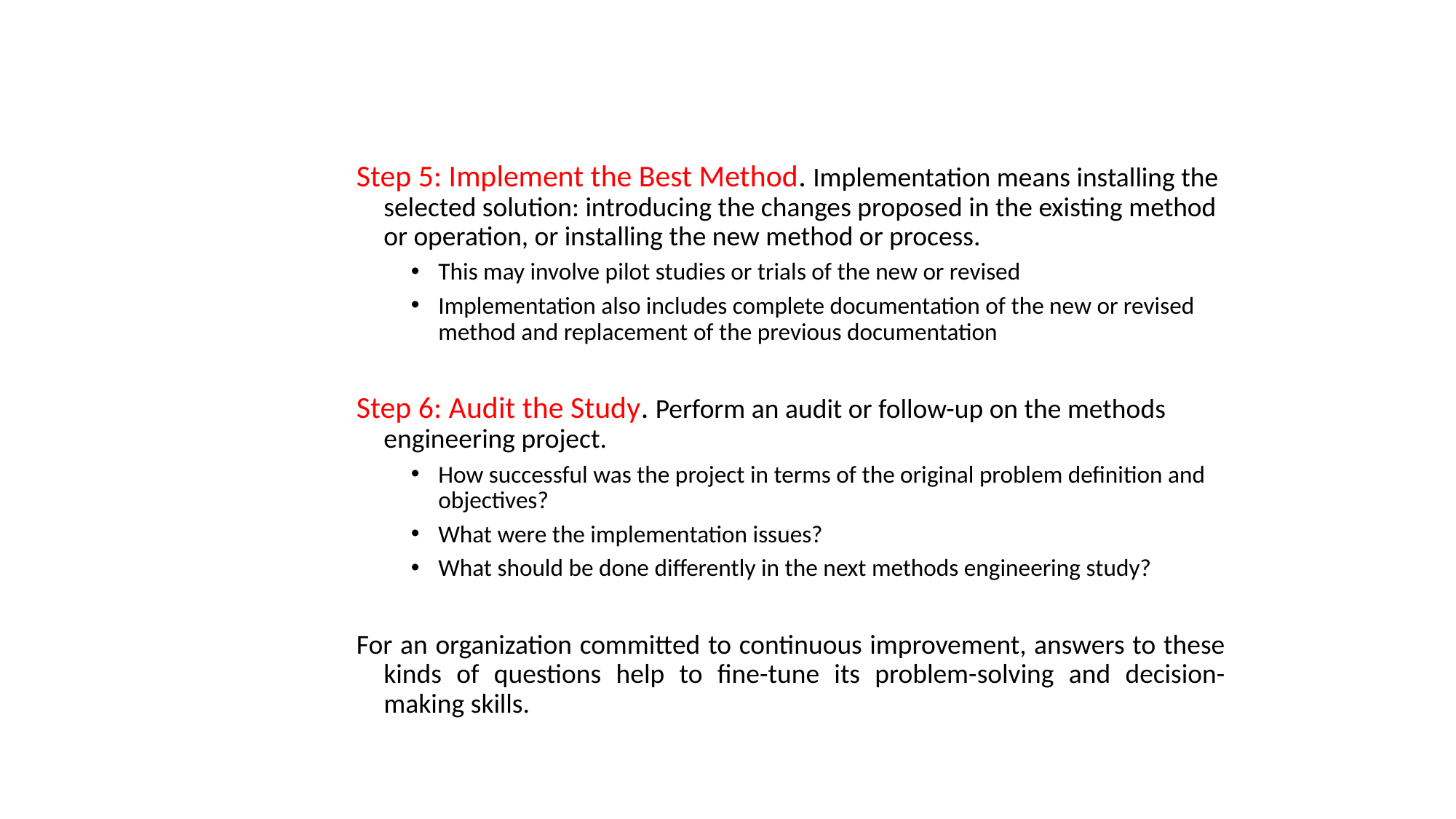

Step 5: Implement the Best Method. Implementation means installing the selected solution: introducing the changes proposed in the existing method or operation, or installing the new method or process.
This may involve pilot studies or trials of the new or revised
Implementation also includes complete documentation of the new or revised method and replacement of the previous documentation

Step 6: Audit the Study. Perform an audit or follow-up on the methods engineering project.
How successful was the project in terms of the original problem definition and objectives?
What were the implementation issues?
What should be done differently in the next methods engineering study?

For an organization committed to continuous improvement, answers to these kinds of questions help to fine-tune its problem-solving and decision-making skills.